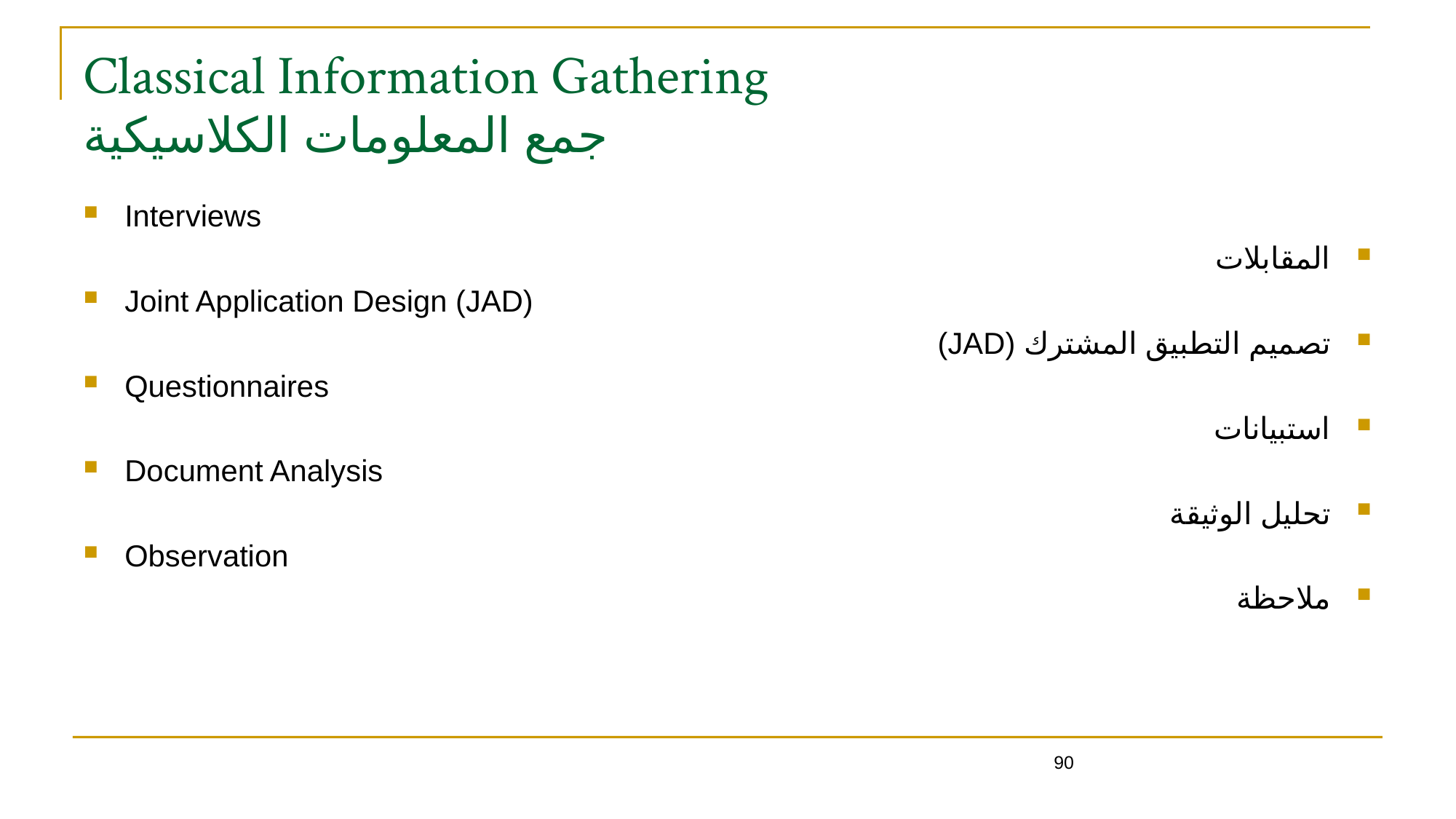

90
# Classical Information Gathering جمع المعلومات الكلاسيكية
Interviews
المقابلات
Joint Application Design (JAD)
تصميم التطبيق المشترك (JAD)
Questionnaires
استبيانات
Document Analysis
تحليل الوثيقة
Observation
ملاحظة